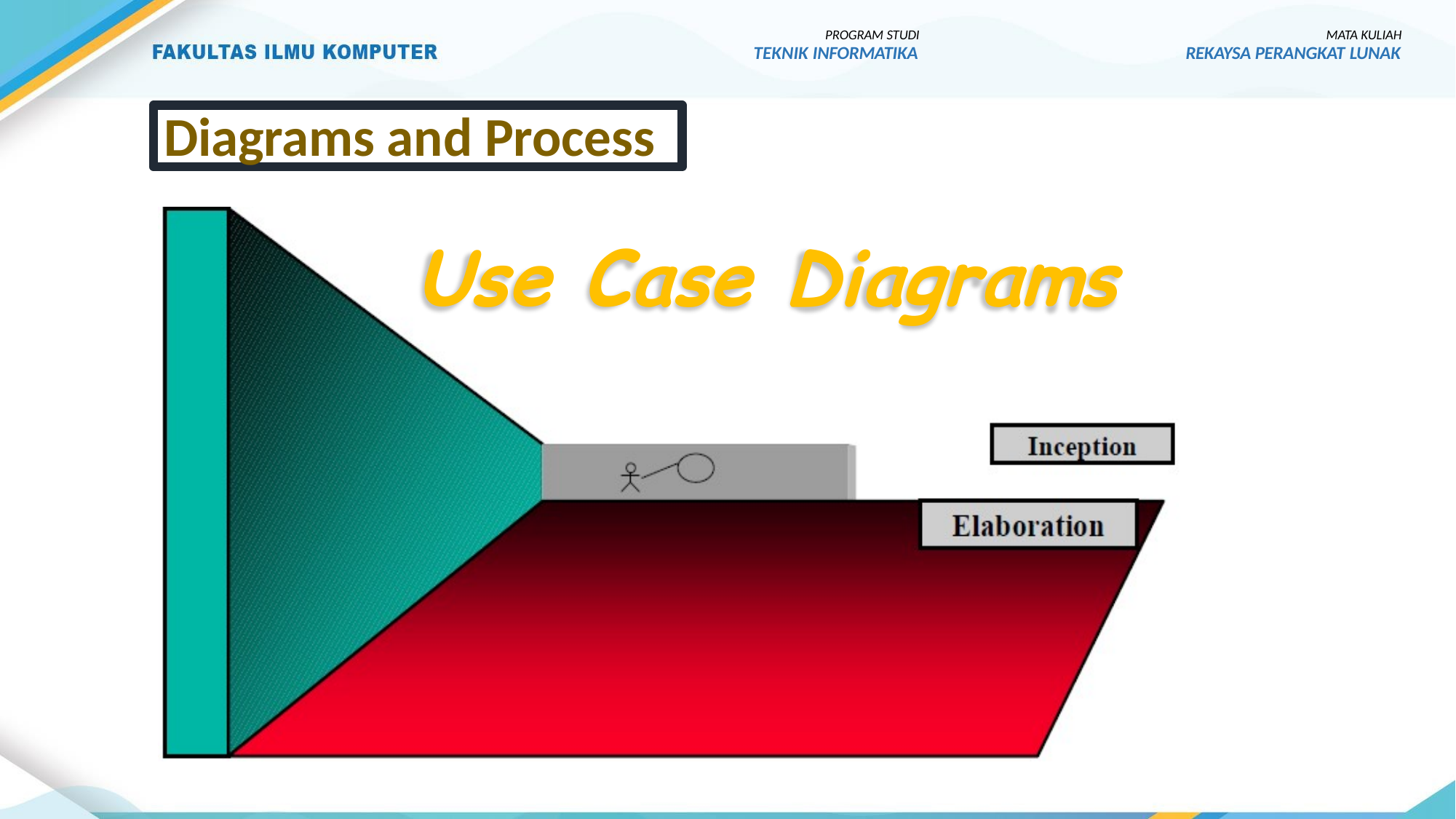

PROGRAM STUDI
TEKNIK INFORMATIKA
MATA KULIAH
REKAYSA PERANGKAT LUNAK
Diagrams and Process

Use Case Diagrams